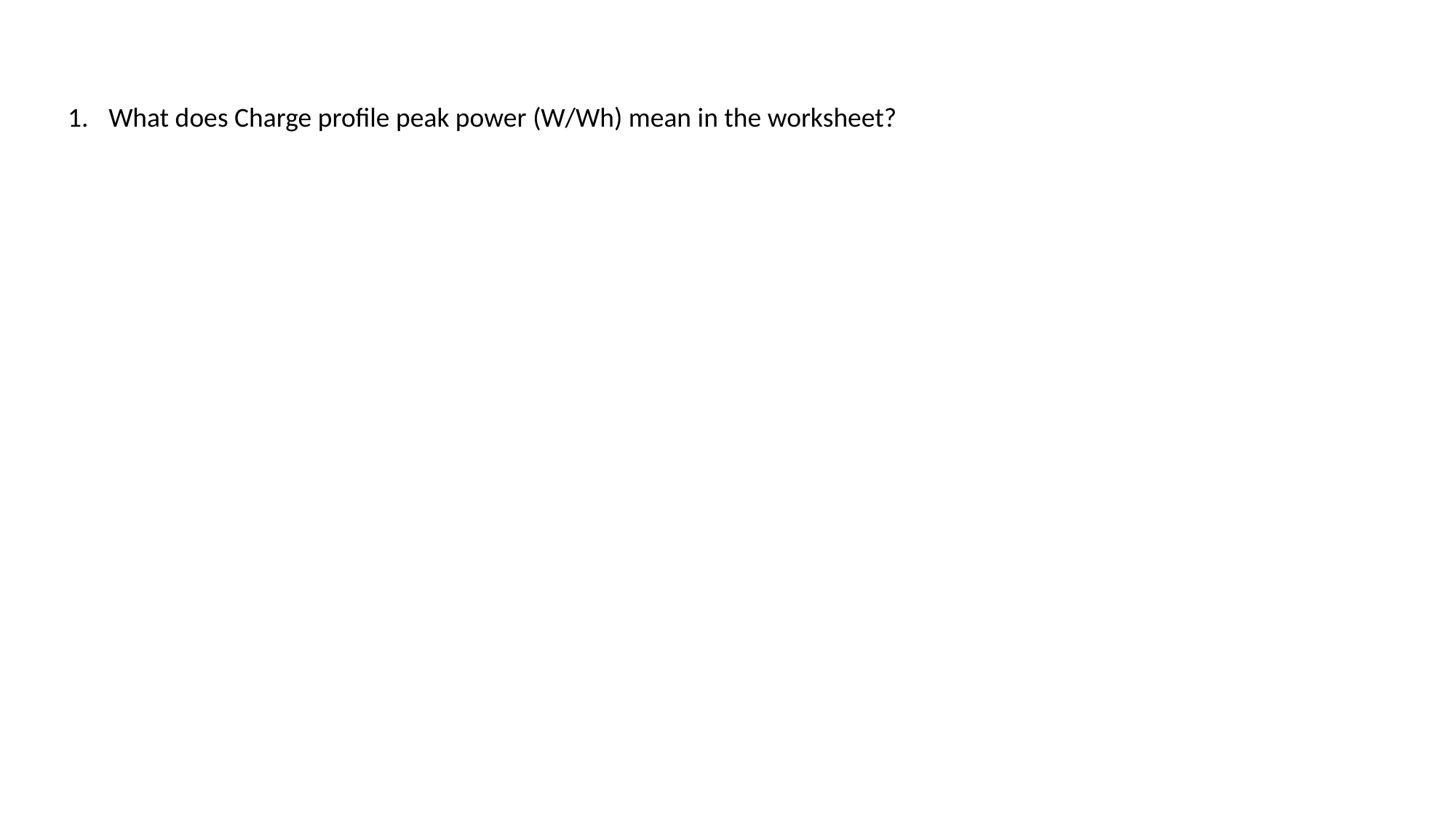

What does Charge profile peak power (W/Wh) mean in the worksheet?